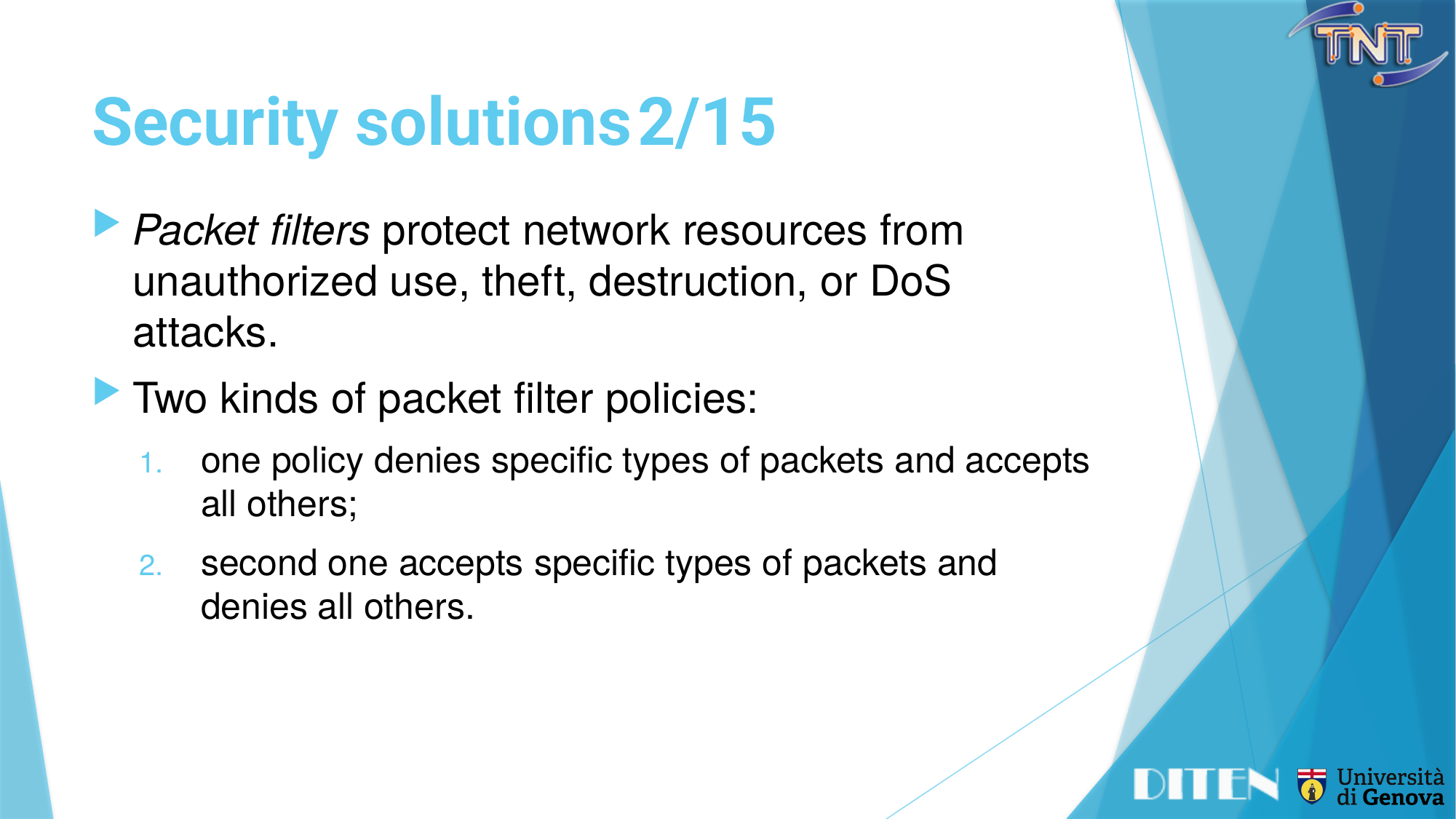

# Security solutions	2/15
Packet filters protect network resources from unauthorized use, theft, destruction, or DoS attacks.
Two kinds of packet filter policies:
one policy denies specific types of packets and accepts all others;
second one accepts specific types of packets and denies all others.